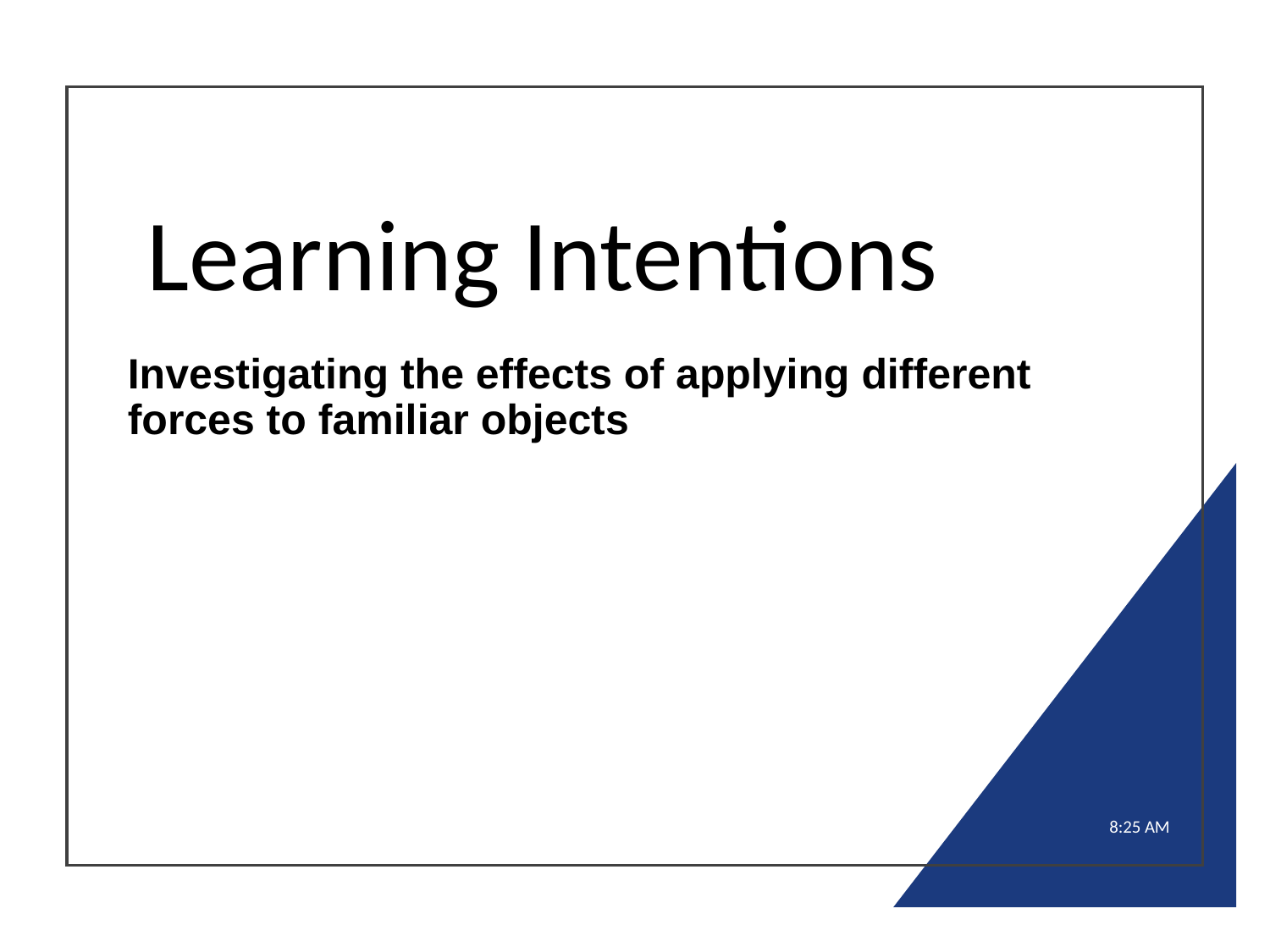

# Learning Intentions
Investigating the effects of applying different forces to familiar objects

8:25 AM